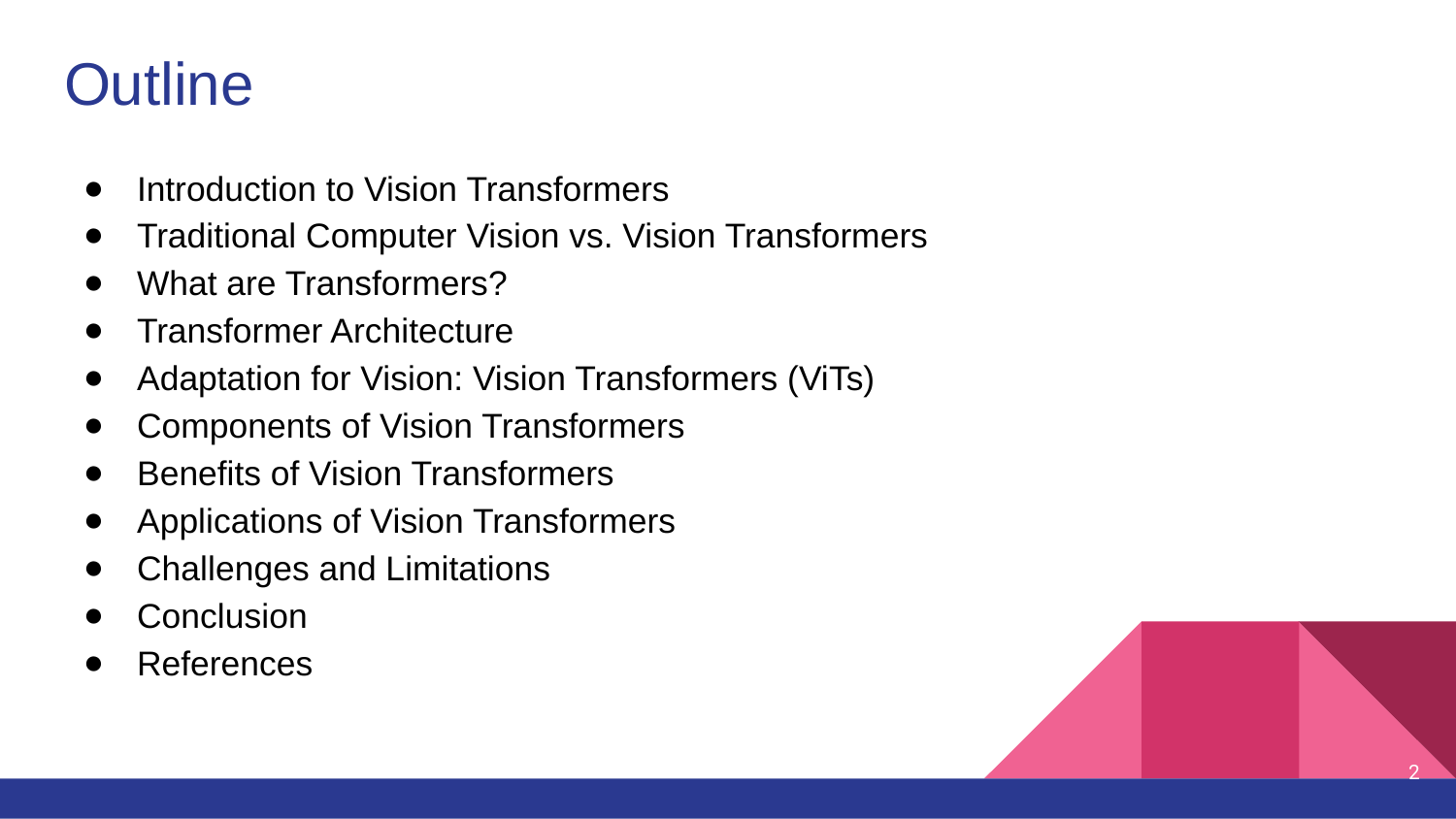

# Outline
Introduction to Vision Transformers
Traditional Computer Vision vs. Vision Transformers
What are Transformers?
Transformer Architecture
Adaptation for Vision: Vision Transformers (ViTs)
Components of Vision Transformers
Benefits of Vision Transformers
Applications of Vision Transformers
Challenges and Limitations
Conclusion
References
2